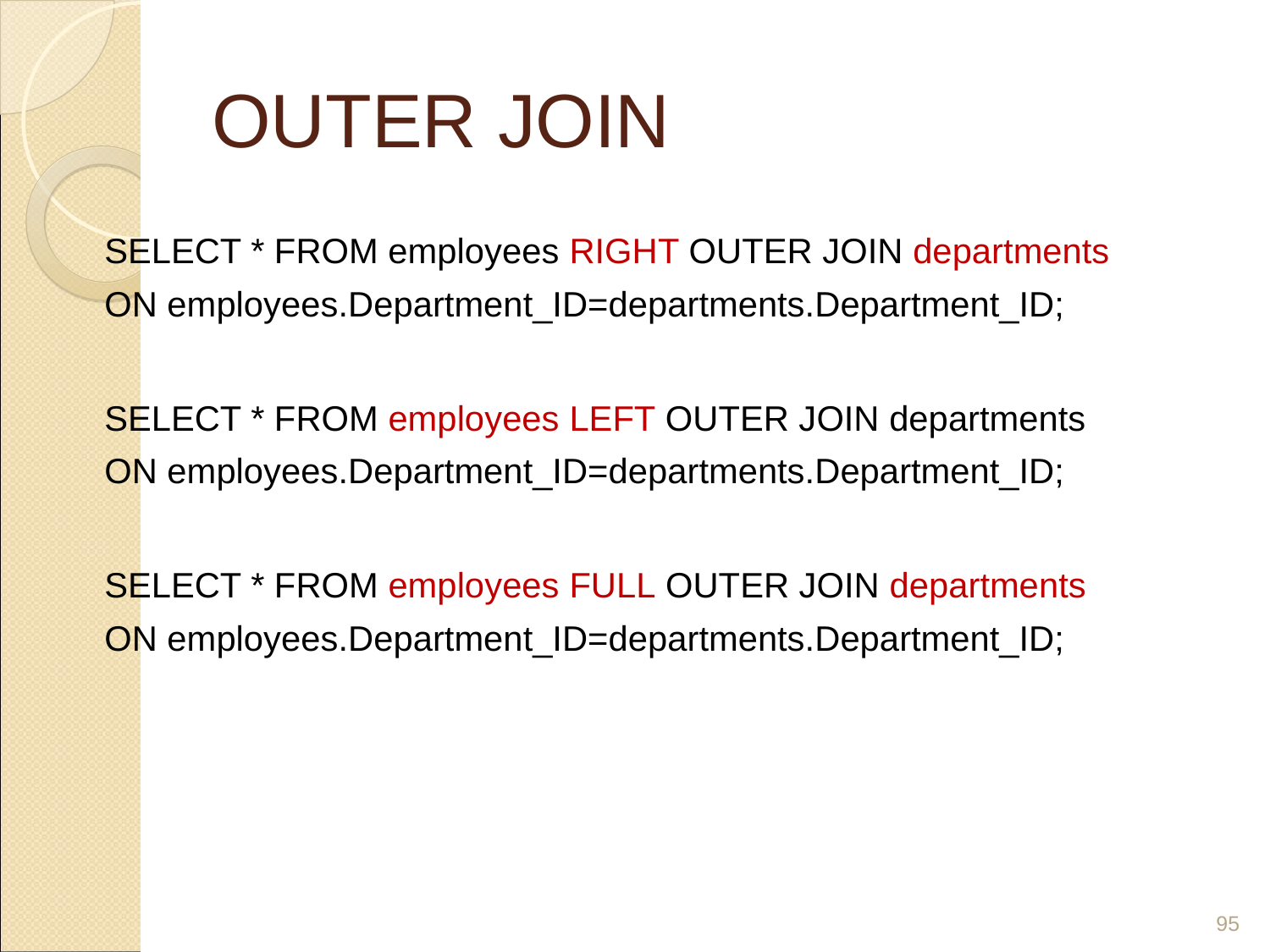

# OUTER JOIN
SELECT * FROM employees RIGHT OUTER JOIN departments
ON employees.Department_ID=departments.Department_ID;

SELECT * FROM employees LEFT OUTER JOIN departments
ON employees.Department_ID=departments.Department_ID;

SELECT * FROM employees FULL OUTER JOIN departments
ON employees.Department_ID=departments.Department_ID;

95